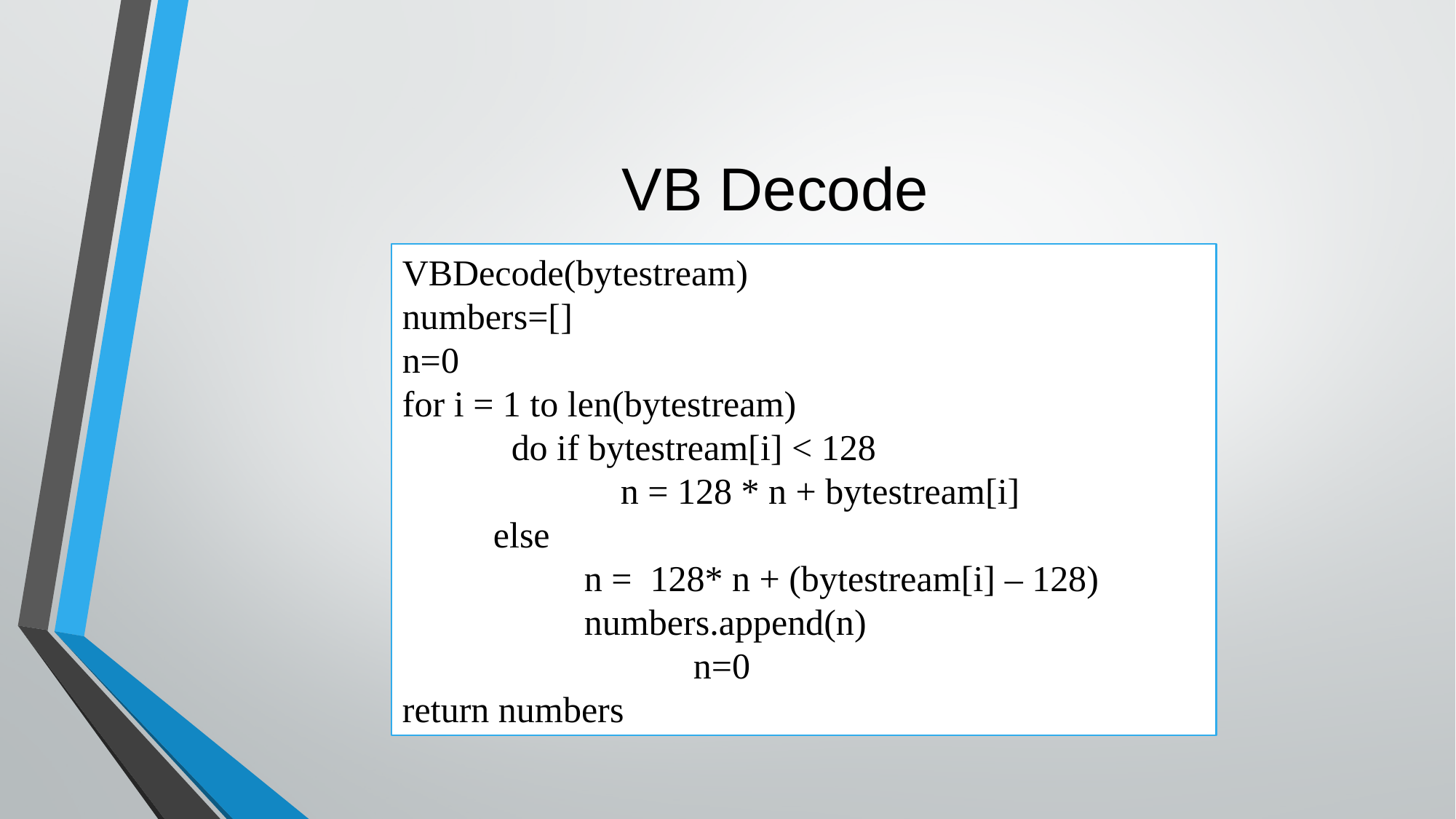

# VB Decode
VBDecode(bytestream)
numbers=[]
n=0
for i = 1 to len(bytestream)
	do if bytestream[i] < 128
		n = 128 * n + bytestream[i]
          else
                    n =  128* n + (bytestream[i] – 128)
                    numbers.append(n)
		        n=0
return numbers